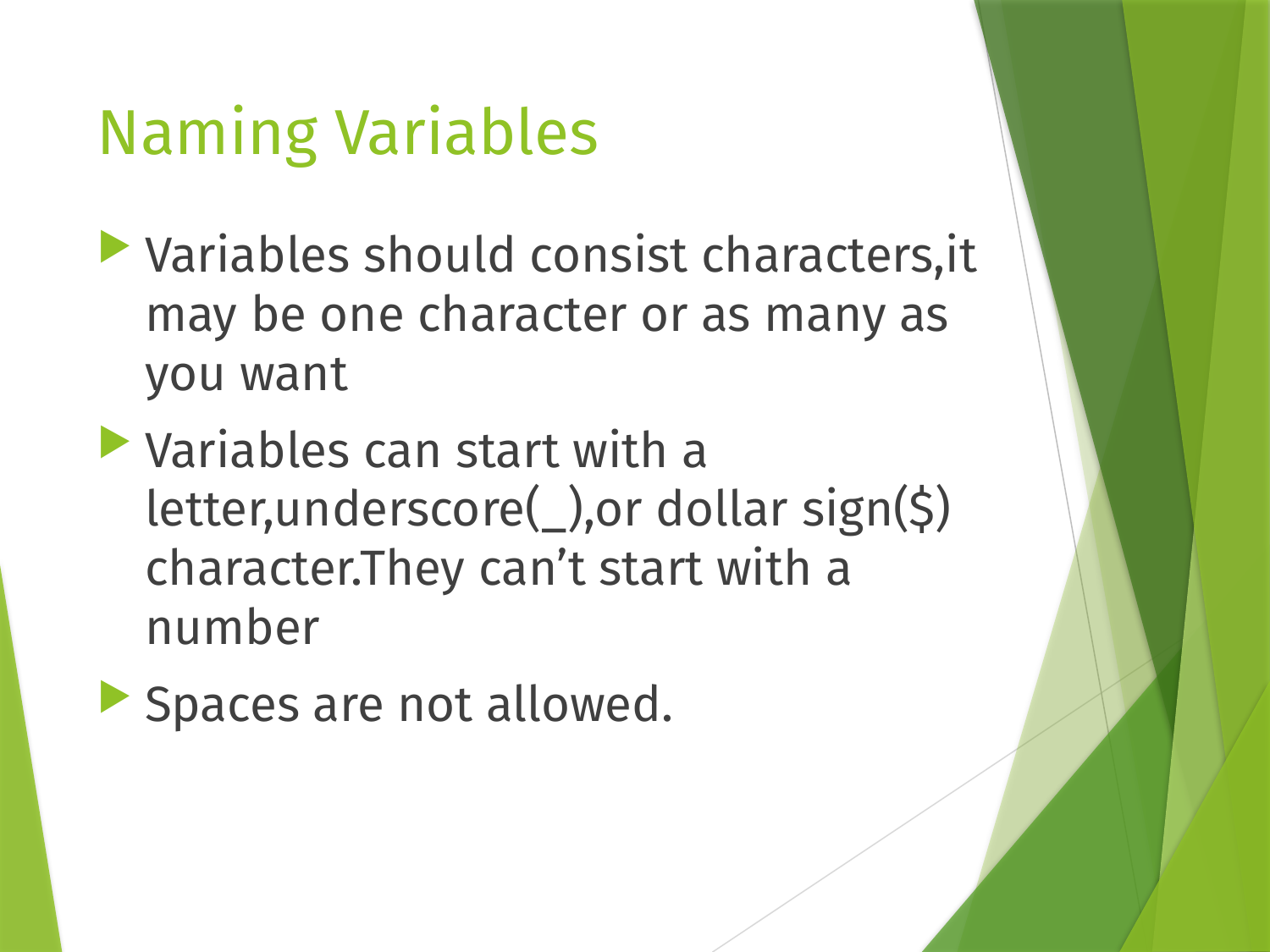

# Naming Variables
Variables should consist characters,it may be one character or as many as you want
Variables can start with a letter,underscore(_),or dollar sign($) character.They can’t start with a number
Spaces are not allowed.